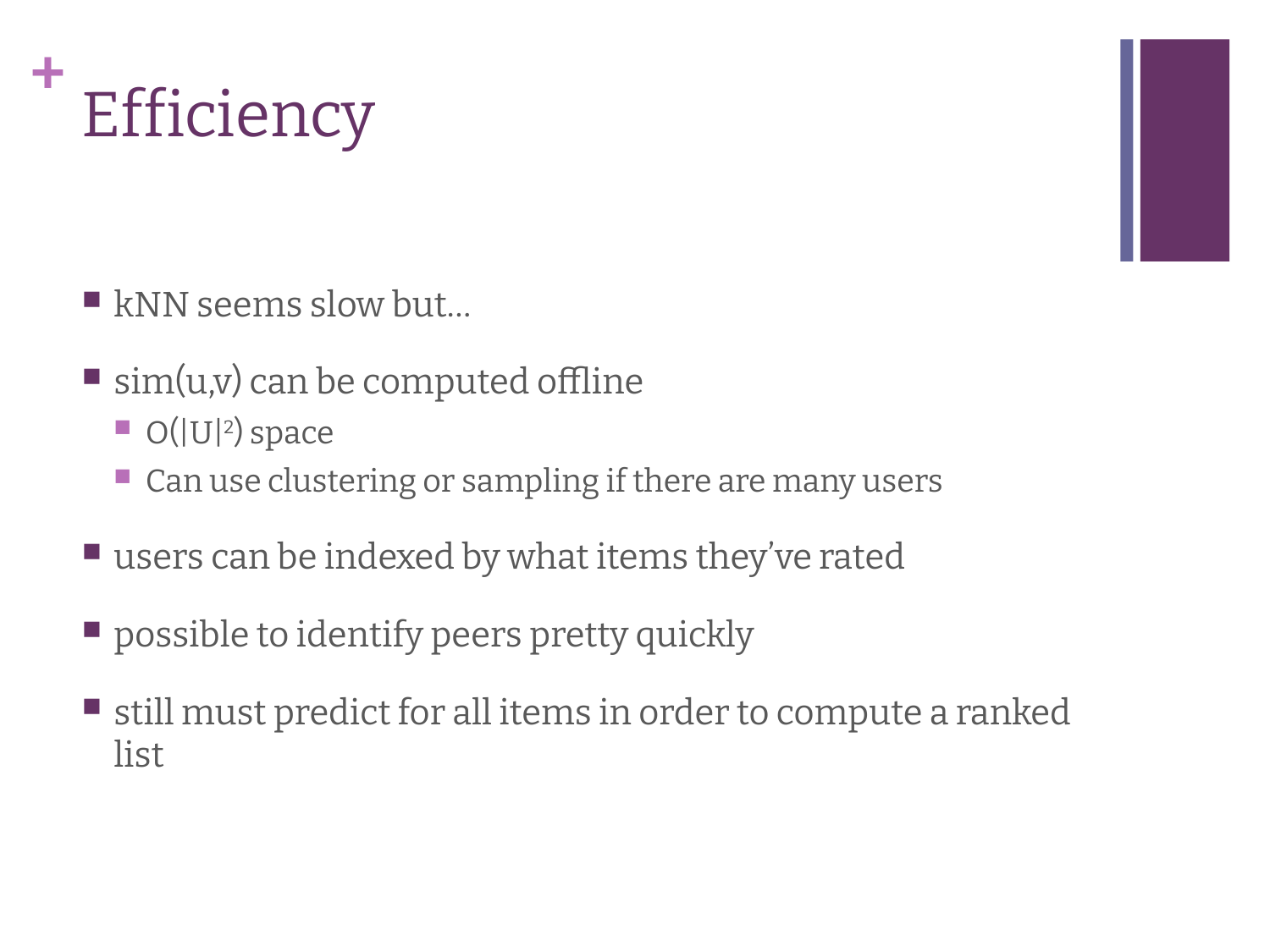

# Efficiency
kNN seems slow but…
sim(u,v) can be computed offline
O(|U|2) space
Can use clustering or sampling if there are many users
users can be indexed by what items they’ve rated
possible to identify peers pretty quickly
still must predict for all items in order to compute a ranked list